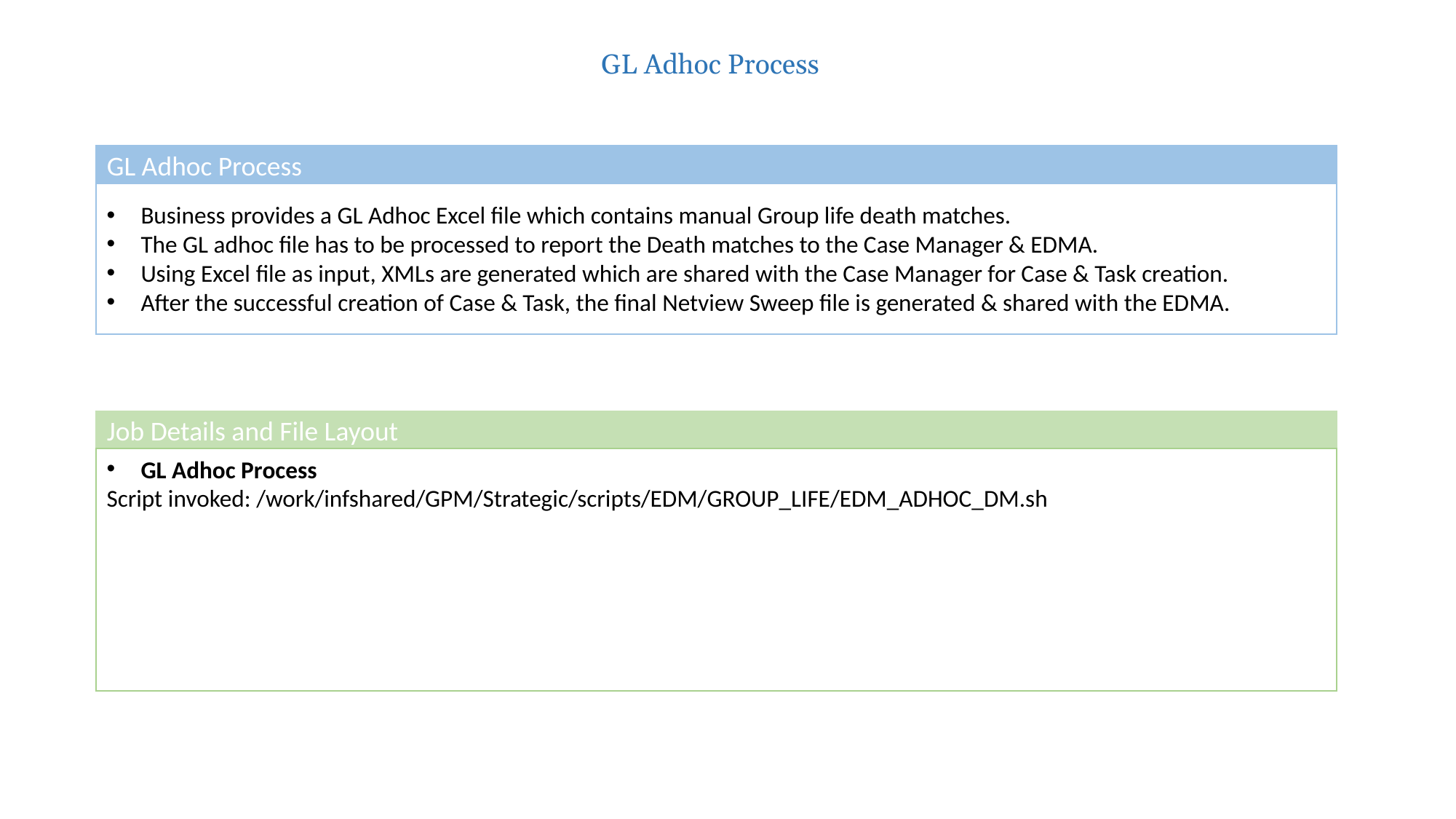

GL Adhoc Process
GL Adhoc Process

Business provides a GL Adhoc Excel file which contains manual Group life death matches.
The GL adhoc file has to be processed to report the Death matches to the Case Manager & EDMA.
Using Excel file as input, XMLs are generated which are shared with the Case Manager for Case & Task creation.
After the successful creation of Case & Task, the final Netview Sweep file is generated & shared with the EDMA.
Job Details and File Layout

GL Adhoc Process
Script invoked: /work/infshared/GPM/Strategic/scripts/EDM/GROUP_LIFE/EDM_ADHOC_DM.sh